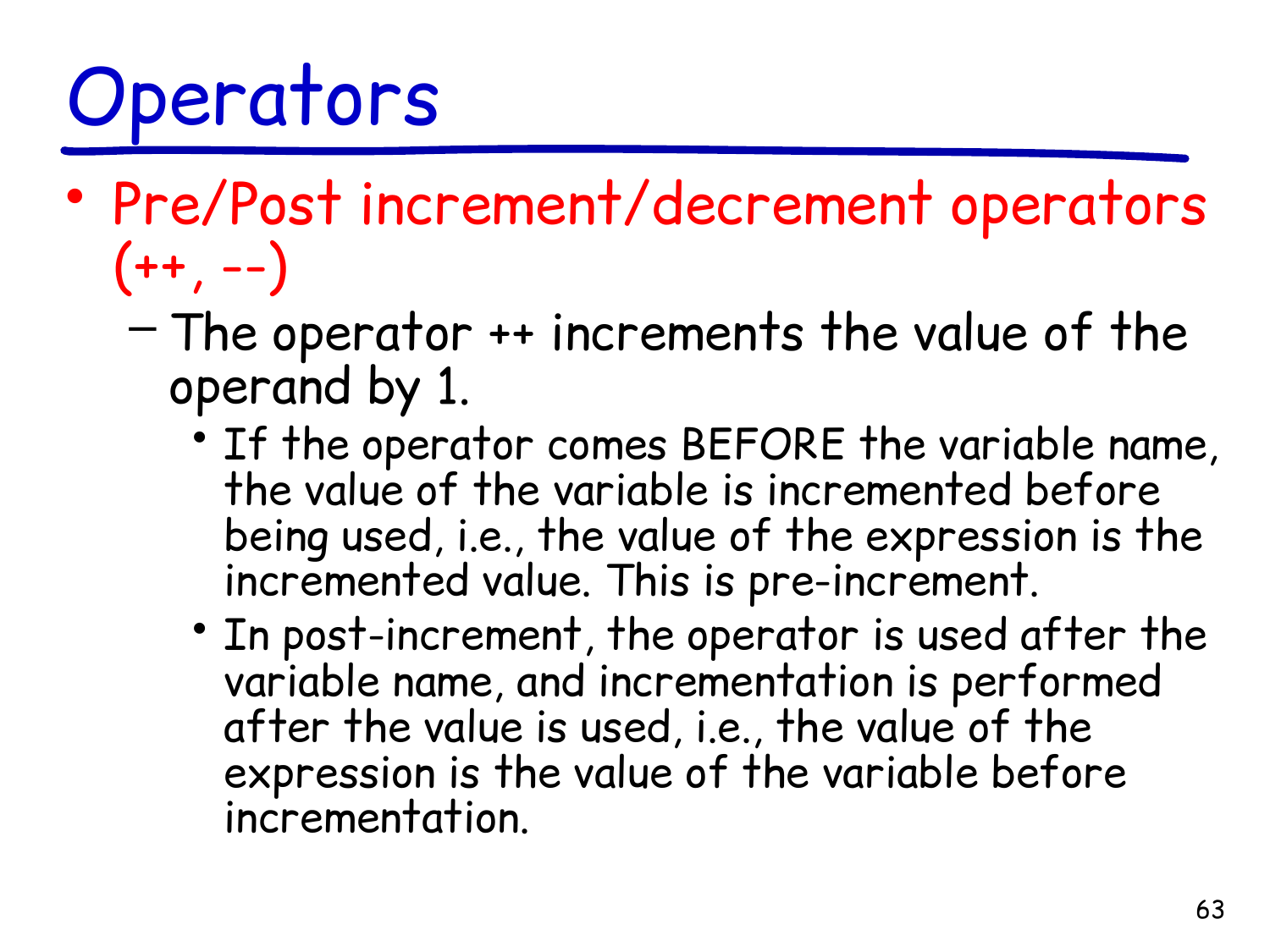

# Operators
Pre/Post increment/decrement operators (++, --)
The operator ++ increments the value of the operand by 1.
If the operator comes BEFORE the variable name, the value of the variable is incremented before being used, i.e., the value of the expression is the incremented value. This is pre-increment.
In post-increment, the operator is used after the variable name, and incrementation is performed after the value is used, i.e., the value of the expression is the value of the variable before incrementation.
63